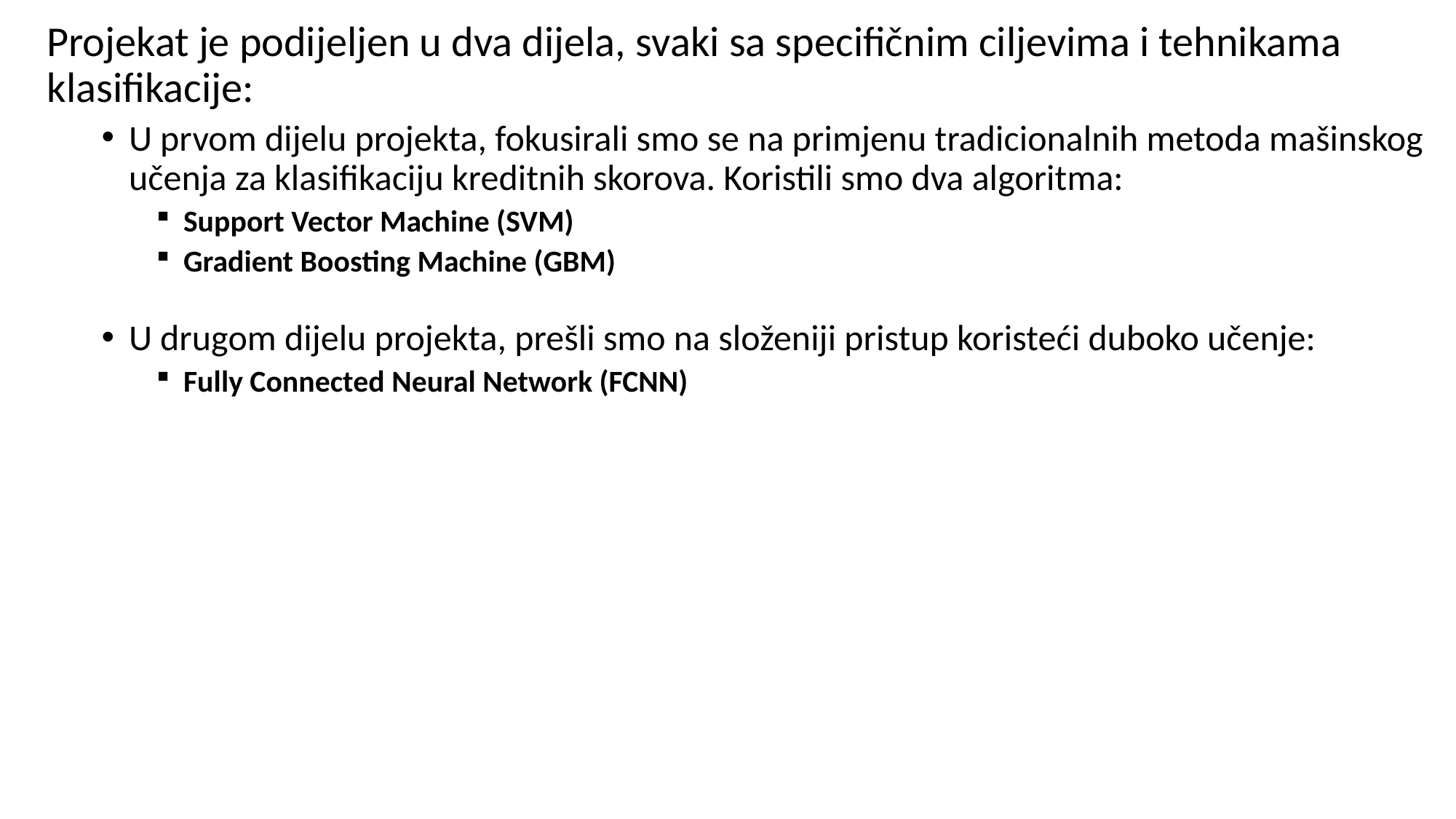

Projekat je podijeljen u dva dijela, svaki sa specifičnim ciljevima i tehnikama klasifikacije:
U prvom dijelu projekta, fokusirali smo se na primjenu tradicionalnih metoda mašinskog učenja za klasifikaciju kreditnih skorova. Koristili smo dva algoritma:
Support Vector Machine (SVM)
Gradient Boosting Machine (GBM)
U drugom dijelu projekta, prešli smo na složeniji pristup koristeći duboko učenje:
Fully Connected Neural Network (FCNN)